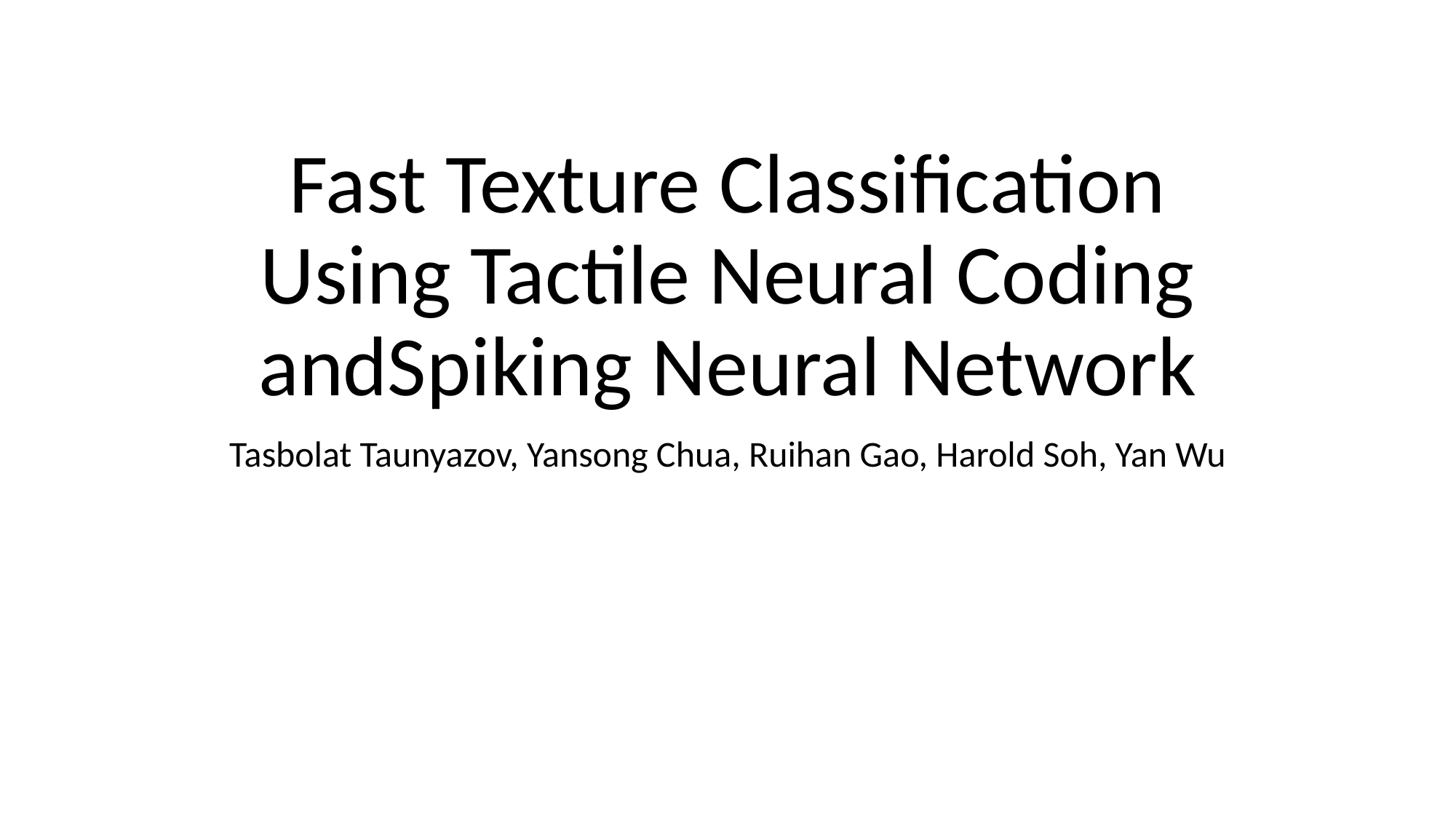

# Fast Texture Classification Using Tactile Neural Coding andSpiking Neural Network
Tasbolat Taunyazov, Yansong Chua, Ruihan Gao, Harold Soh, Yan Wu